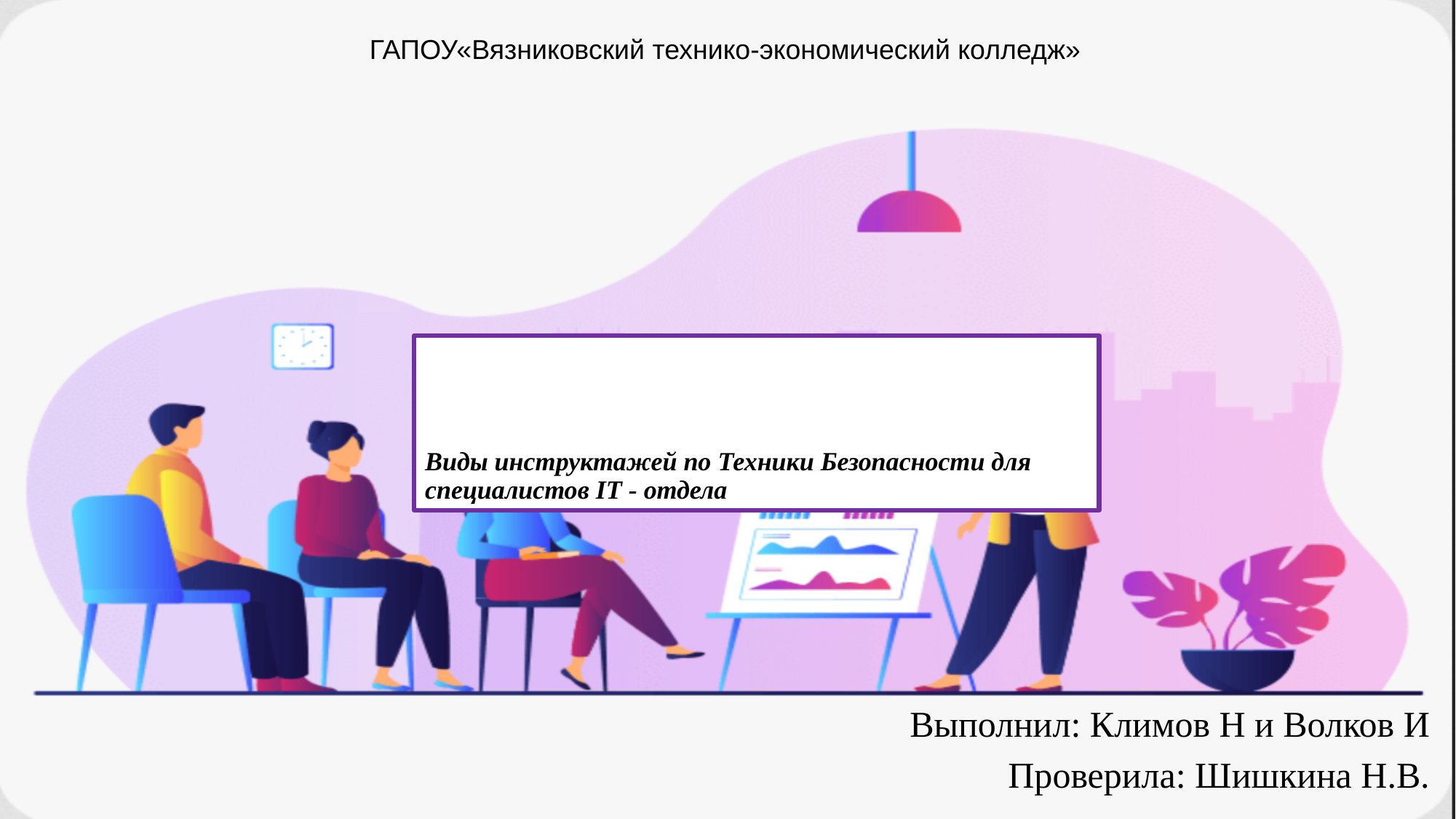

ГАПОУ«Вязниковский технико-экономический колледж»
# Виды инструктажей по Техники Безопасности для специалистов IT - отдела
Выполнил: Климов Н и Волков И
Проверила: Шишкина Н.В.

1